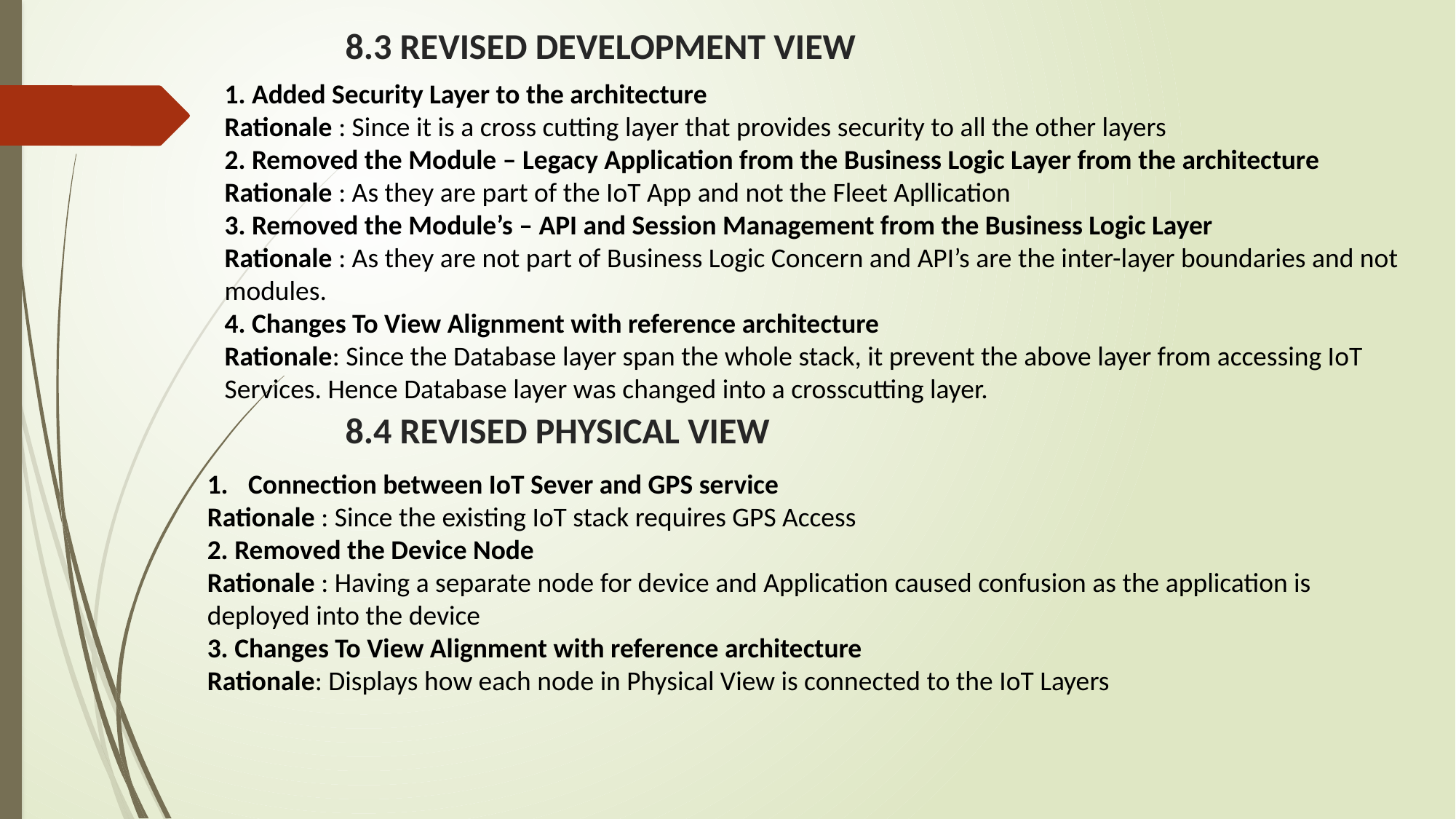

8.3 REVISED DEVELOPMENT VIEW
1. Added Security Layer to the architecture
Rationale : Since it is a cross cutting layer that provides security to all the other layers
2. Removed the Module – Legacy Application from the Business Logic Layer from the architecture
Rationale : As they are part of the IoT App and not the Fleet Apllication
3. Removed the Module’s – API and Session Management from the Business Logic Layer
Rationale : As they are not part of Business Logic Concern and API’s are the inter-layer boundaries and not modules.
4. Changes To View Alignment with reference architecture
Rationale: Since the Database layer span the whole stack, it prevent the above layer from accessing IoT Services. Hence Database layer was changed into a crosscutting layer.
8.4 REVISED PHYSICAL VIEW
Connection between IoT Sever and GPS service
Rationale : Since the existing IoT stack requires GPS Access
2. Removed the Device Node
Rationale : Having a separate node for device and Application caused confusion as the application is deployed into the device
3. Changes To View Alignment with reference architecture
Rationale: Displays how each node in Physical View is connected to the IoT Layers